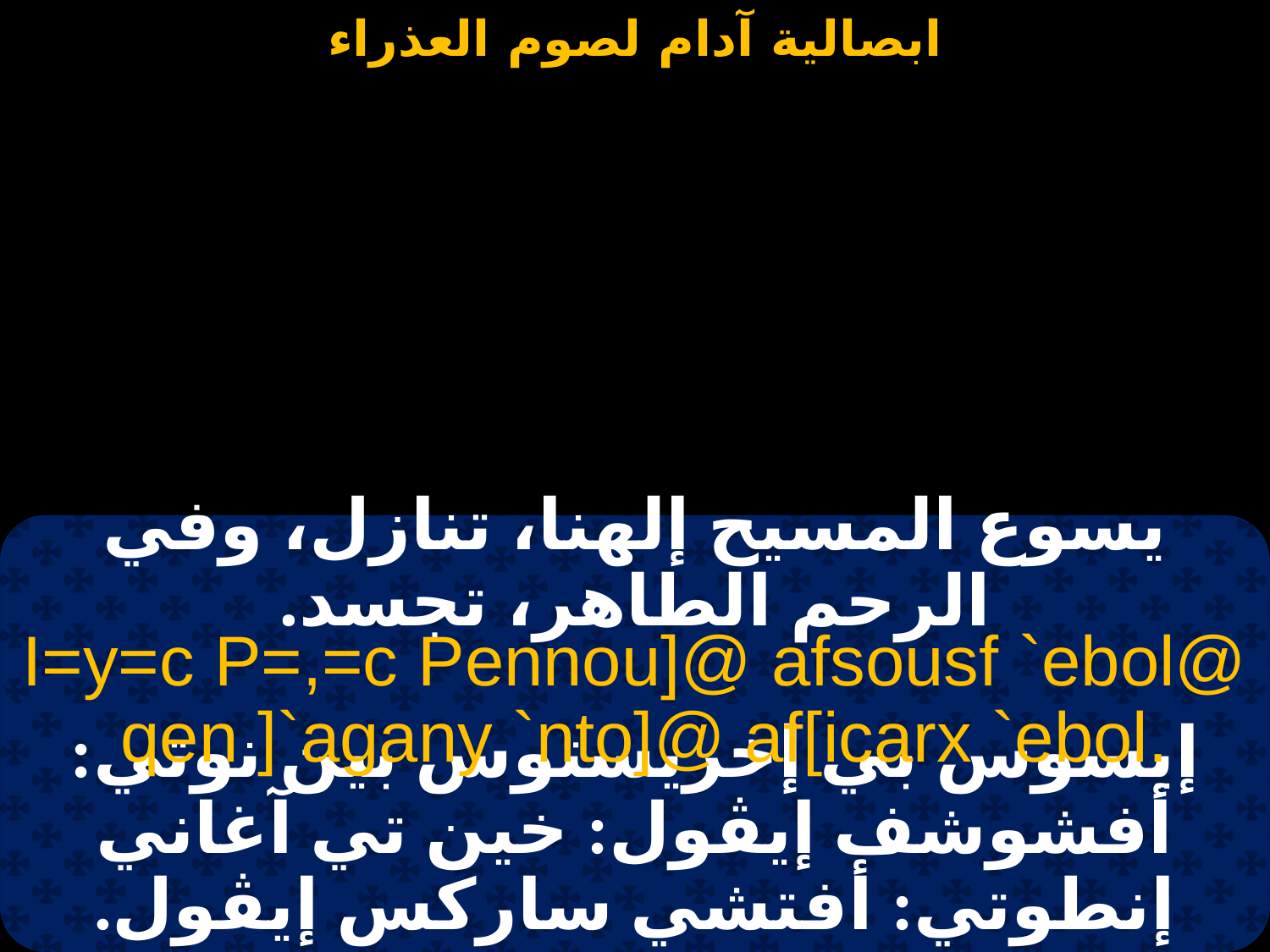

#
يسوع المسيح إلهنا، تنازل، وفي الرحم الطاهر، تجسد.
I=y=c P=,=c Pennou]@ afsousf `ebol@
 qen ]`agany `nto]@ af[icarx `ebol.
إيسوس بي إخريستوس بين نوتي: أفشوشف إيڤول: خين تي آغاني إنطوتي: أفتشي ساركس إيڤول.